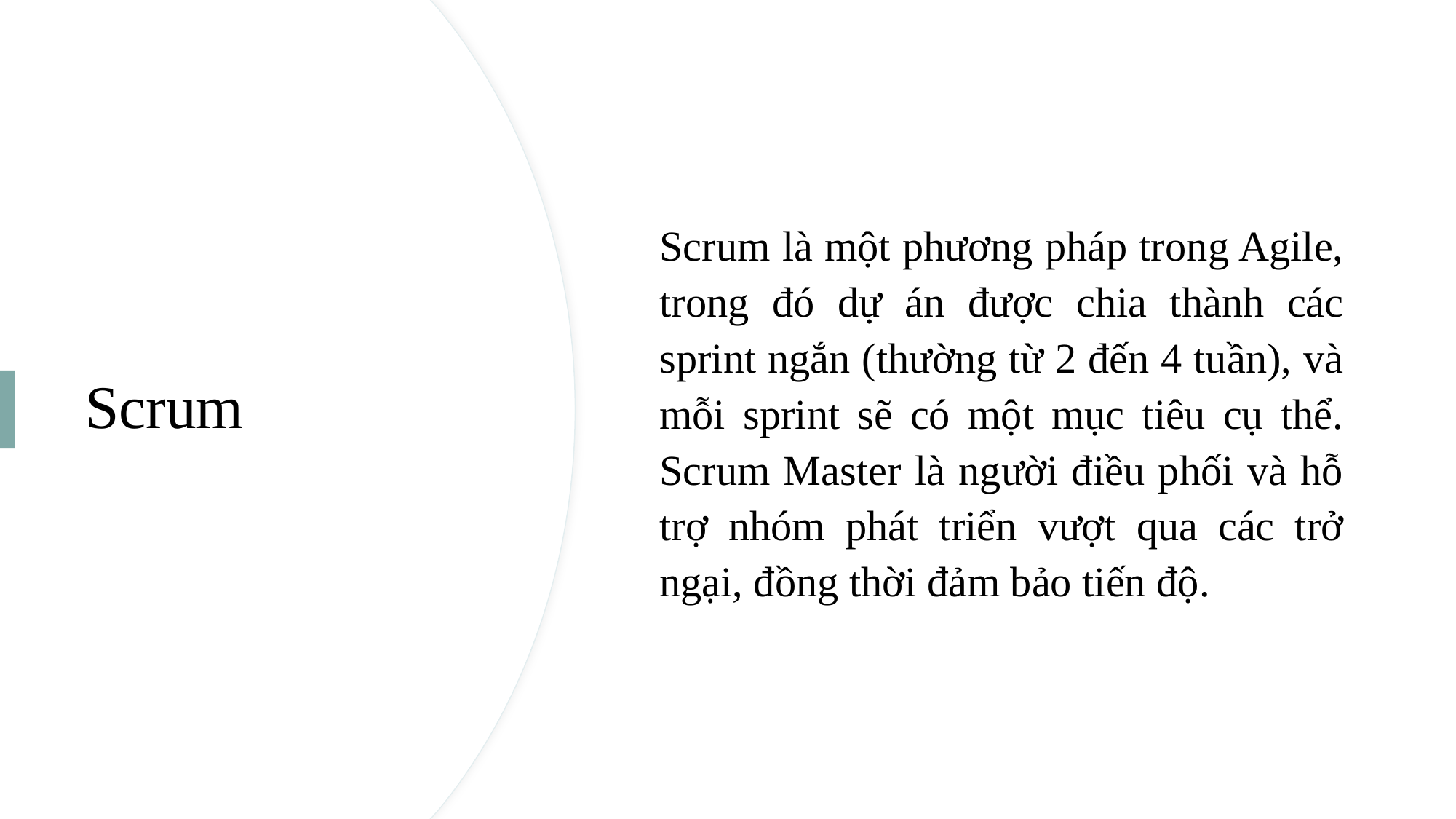

Scrum là một phương pháp trong Agile, trong đó dự án được chia thành các sprint ngắn (thường từ 2 đến 4 tuần), và mỗi sprint sẽ có một mục tiêu cụ thể. Scrum Master là người điều phối và hỗ trợ nhóm phát triển vượt qua các trở ngại, đồng thời đảm bảo tiến độ.
# Scrum